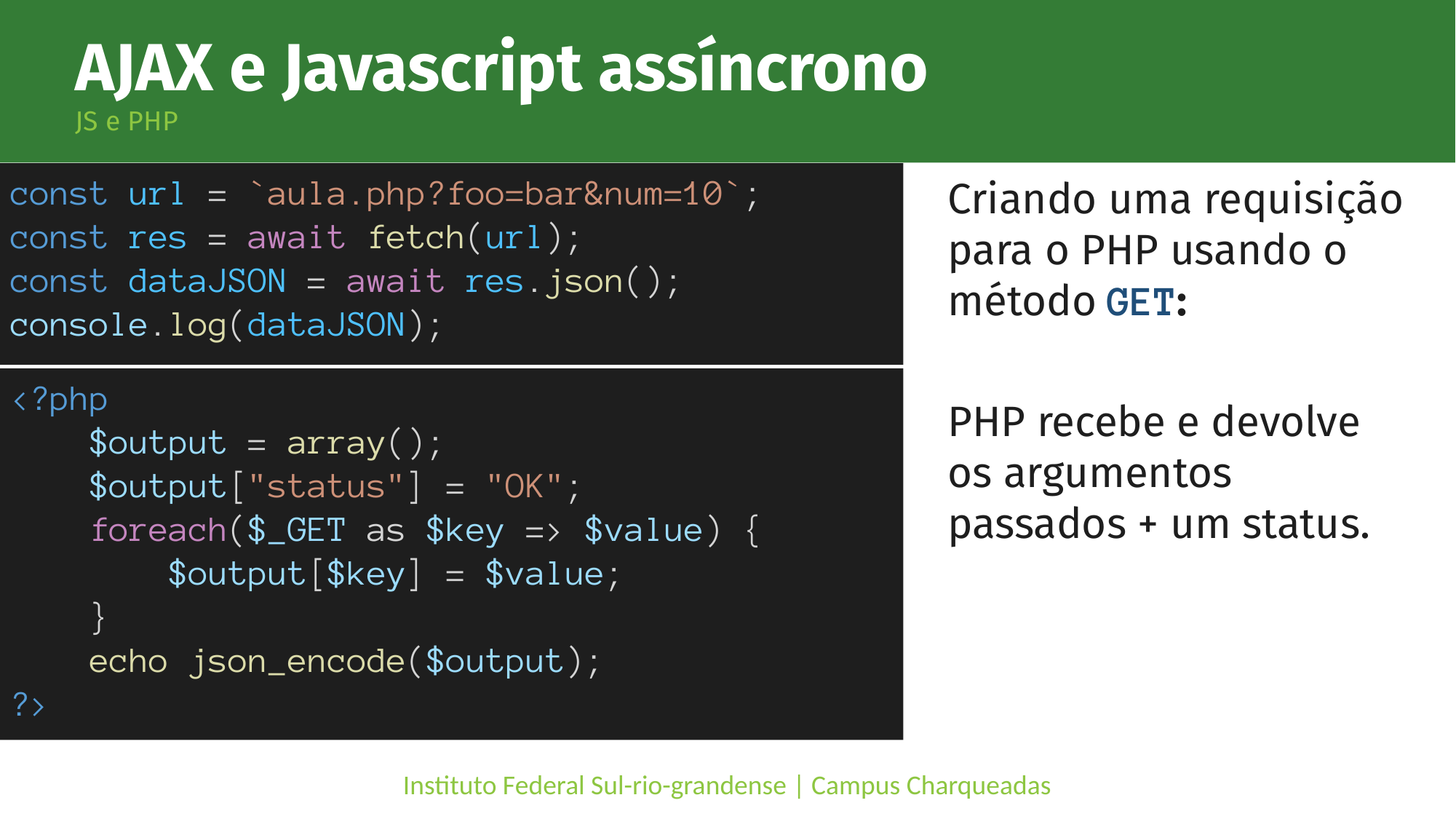

AJAX e Javascript assíncrono
JS e PHP
const url = `aula.php?foo=bar&num=10`;
const res = await fetch(url);
const dataJSON = await res.json();
console.log(dataJSON);
Criando uma requisição para o PHP usando o método GET:
<?php
    $output = array();
    $output["status"] = "OK";
    foreach($_GET as $key => $value) {
        $output[$key] = $value;
    }
    echo json_encode($output);
?>
PHP recebe e devolve os argumentos passados + um status.